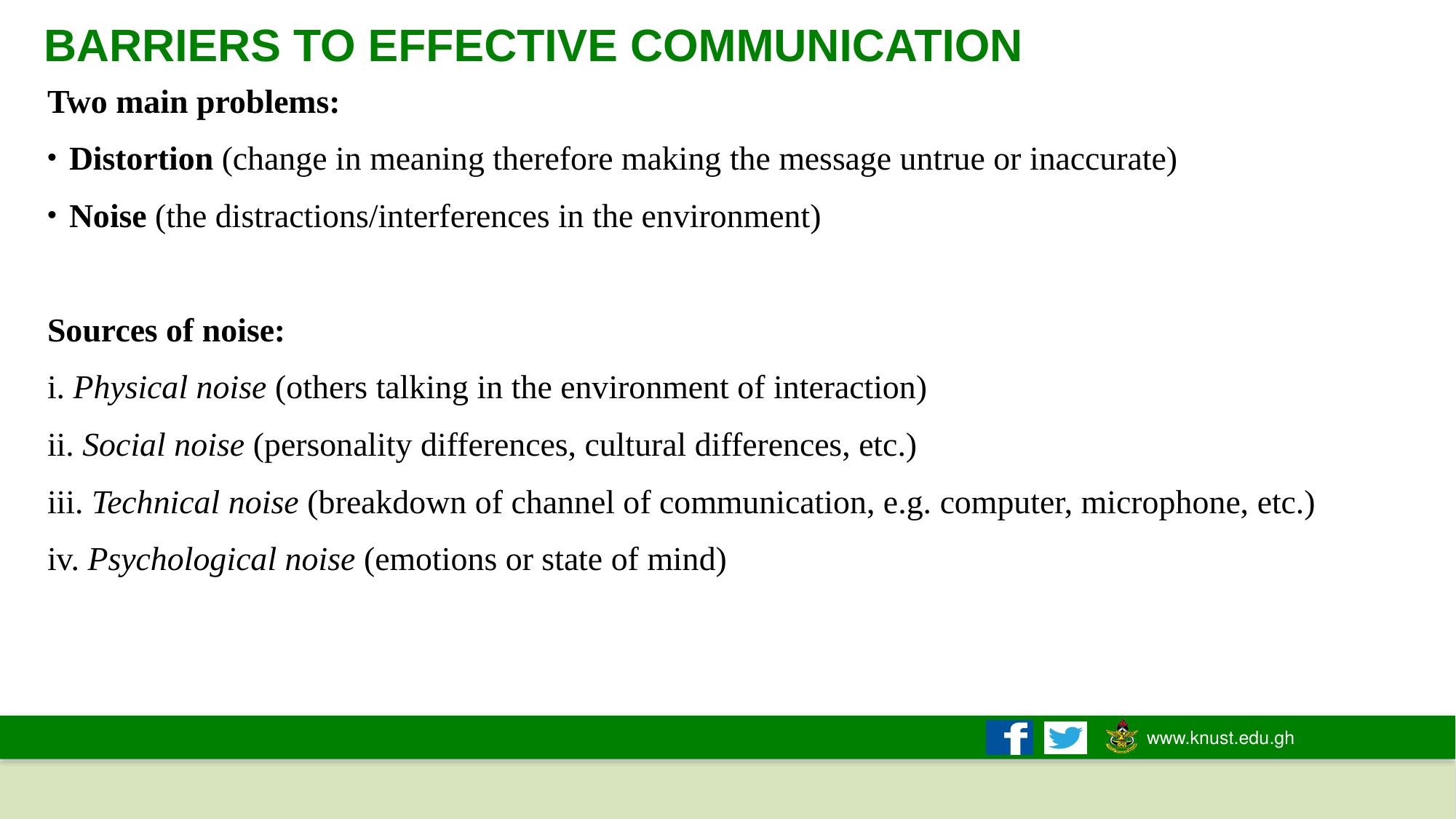

BARRIERS TO EFFECTIVE COMMUNICATION
Two main problems:
Distortion (change in meaning therefore making the message untrue or inaccurate)
Noise (the distractions/interferences in the environment)

Sources of noise:
i. Physical noise (others talking in the environment of interaction)
ii. Social noise (personality differences, cultural differences, etc.)
iii. Technical noise (breakdown of channel of communication, e.g. computer, microphone, etc.)
iv. Psychological noise (emotions or state of mind)
17